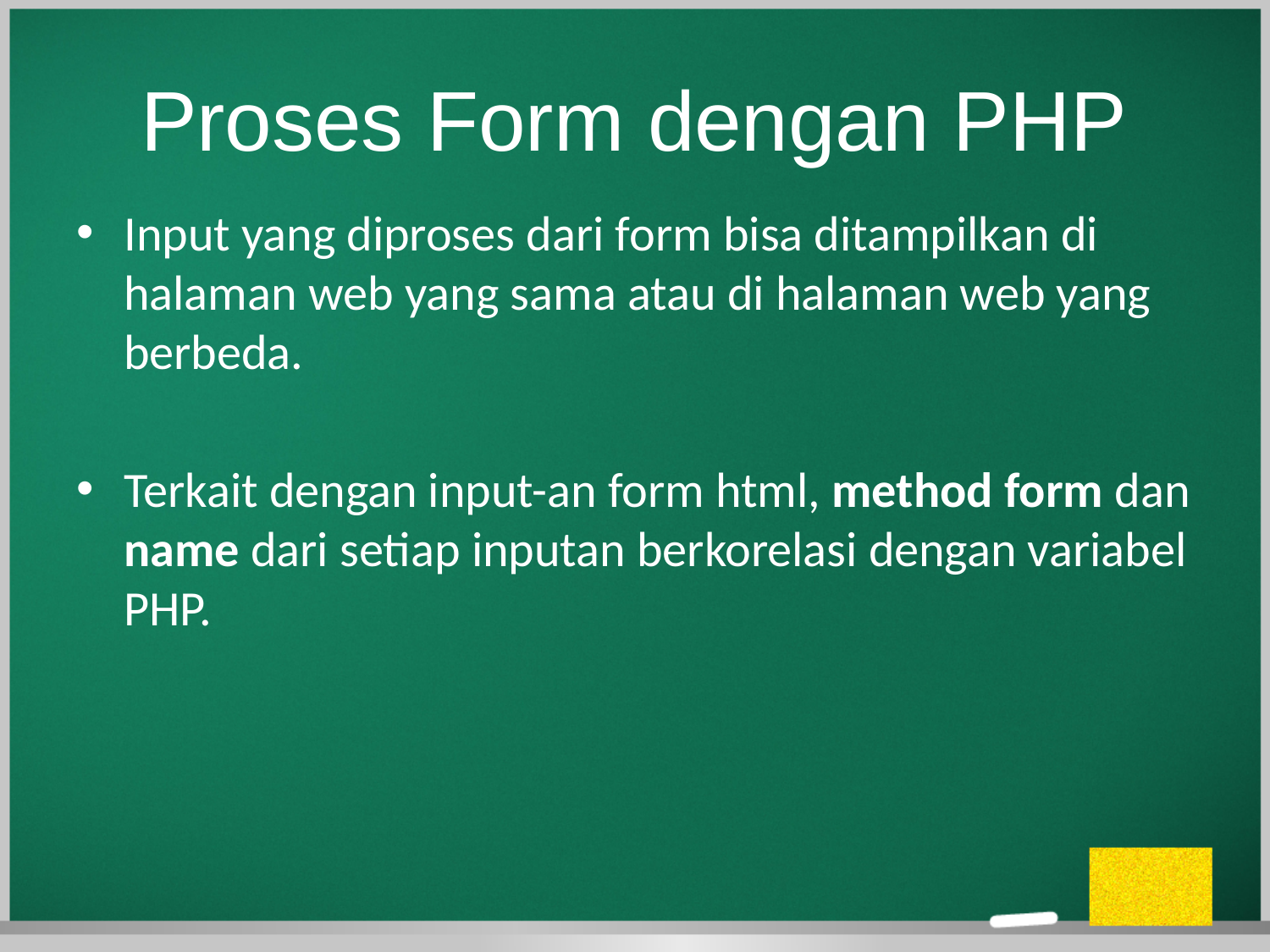

# Proses Form dengan PHP
Input yang diproses dari form bisa ditampilkan di halaman web yang sama atau di halaman web yang berbeda.

Terkait dengan input-an form html, method form dan name dari setiap inputan berkorelasi dengan variabel PHP.